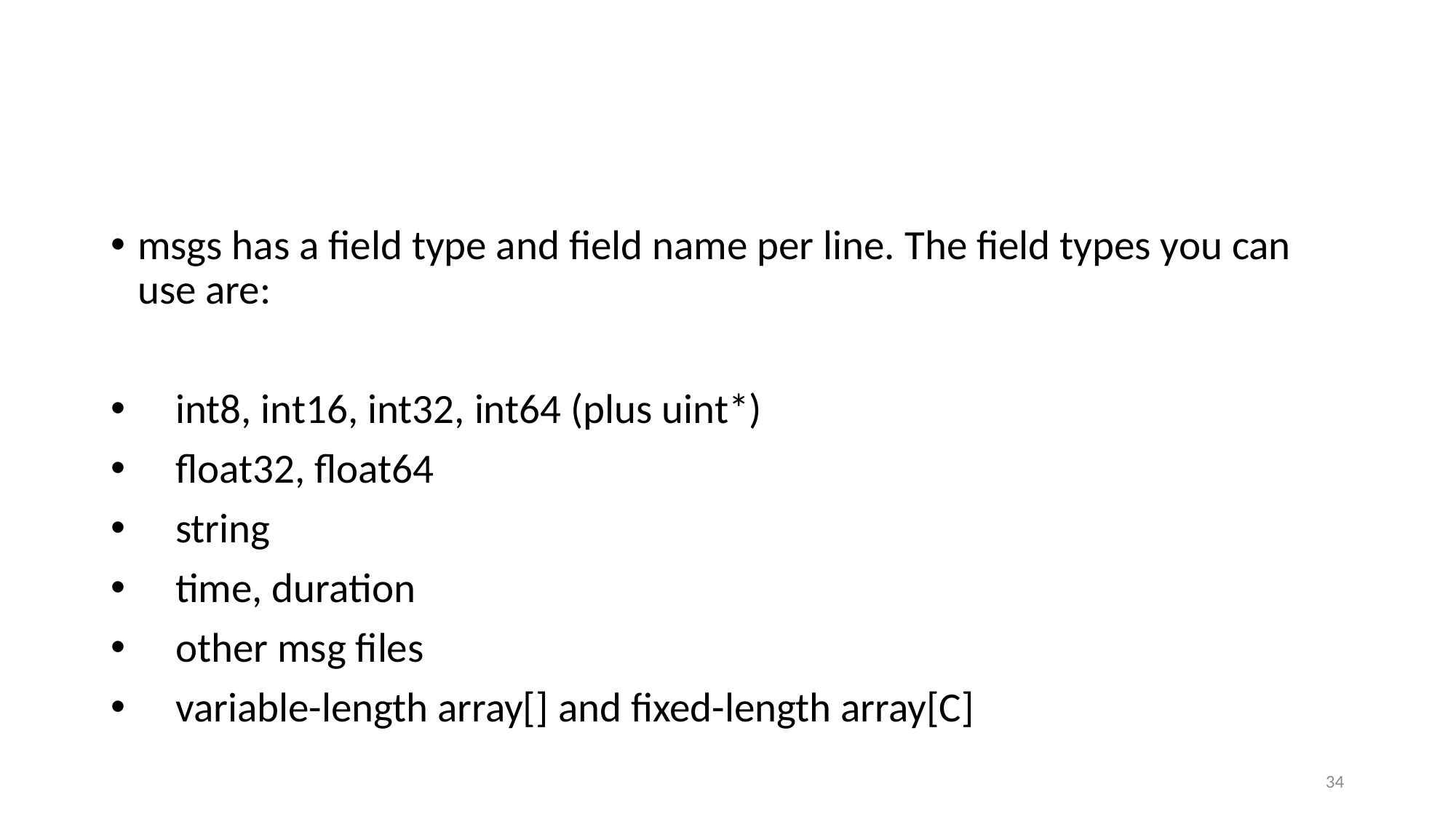

#
msgs has a field type and field name per line. The field types you can use are:

    int8, int16, int32, int64 (plus uint*)
    float32, float64
    string
    time, duration
    other msg files
    variable-length array[] and fixed-length array[C]
34